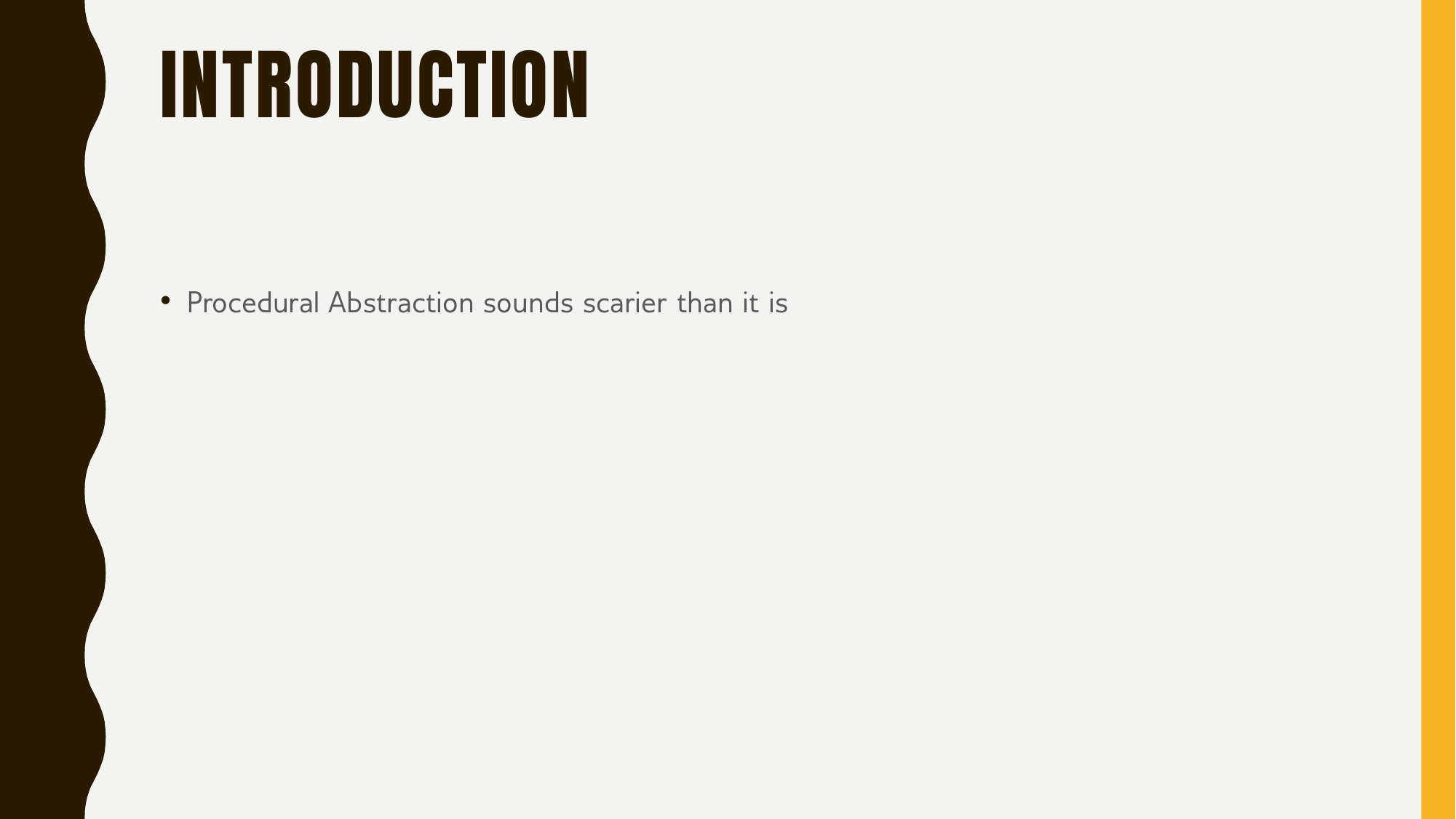

# Introduction
Procedural Abstraction sounds scarier than it is